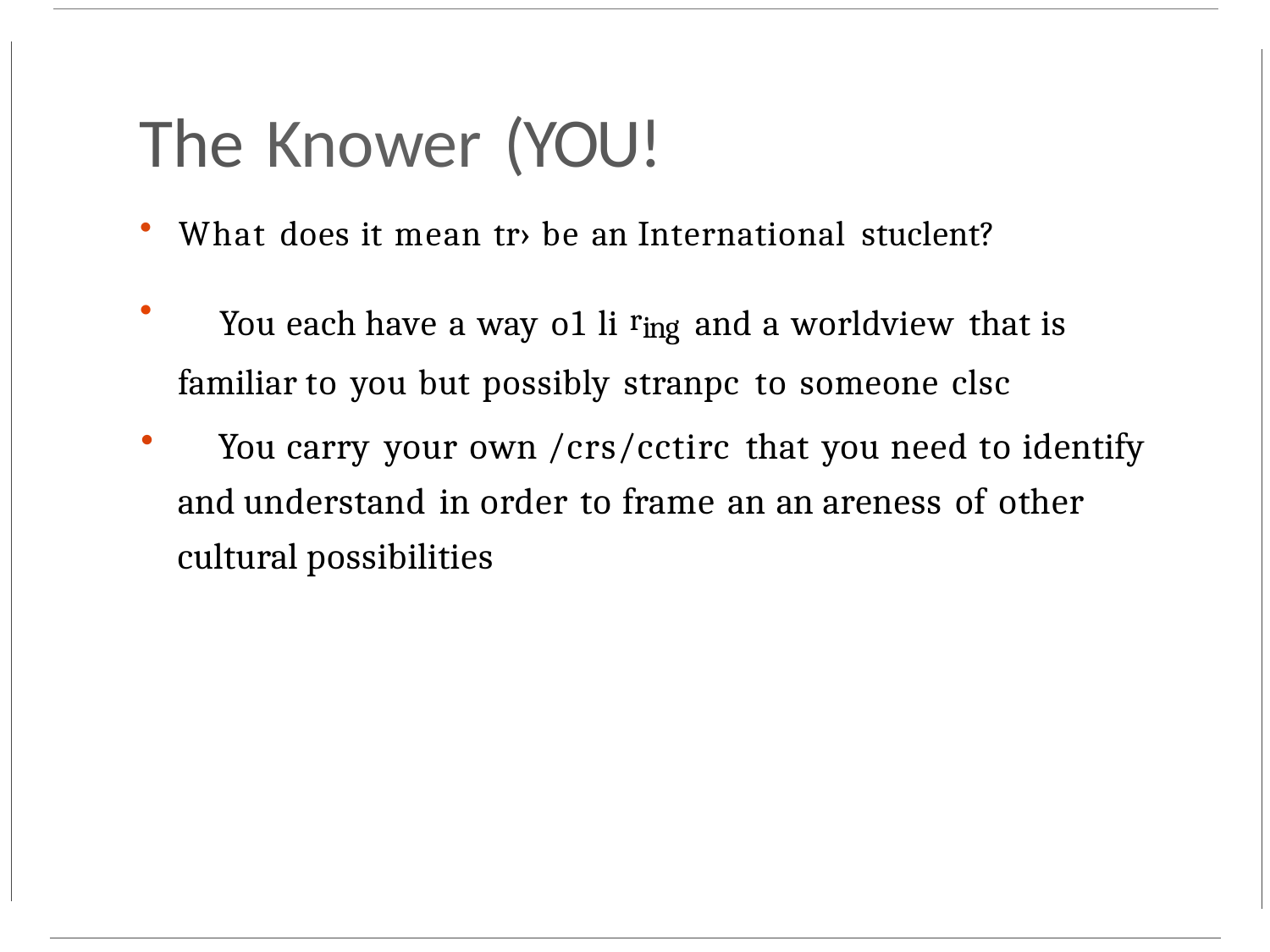

# The Knower (YOU!
What does it mean tr› be an International stuclent?
	You each have a way o1 li ring and a worldview that is familiar to you but possibly stranpc to someone clsc
	You carry your own /crs/cctirc that you need to identify and understand in order to frame an an areness of other cultural possibilities